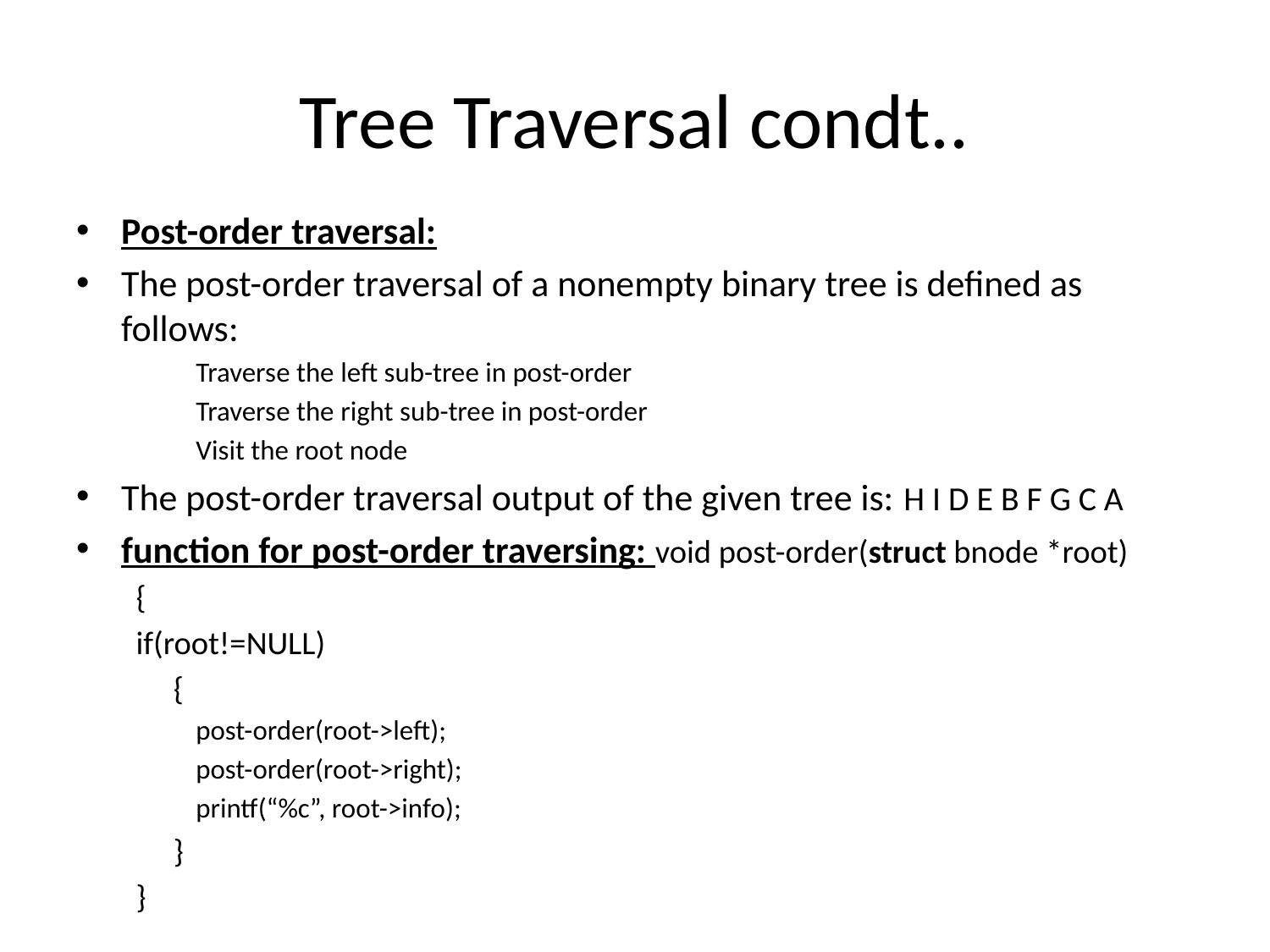

# Tree Traversal condt..
Post-order traversal:
The post-order traversal of a nonempty binary tree is defined as follows:
Traverse the left sub-tree in post-order
Traverse the right sub-tree in post-order
Visit the root node
The post-order traversal output of the given tree is: H I D E B F G C A
function for post-order traversing: void post-order(struct bnode *root)
{
if(root!=NULL)
	{
post-order(root->left);
post-order(root->right);
printf(“%c”, root->info);
	}
}